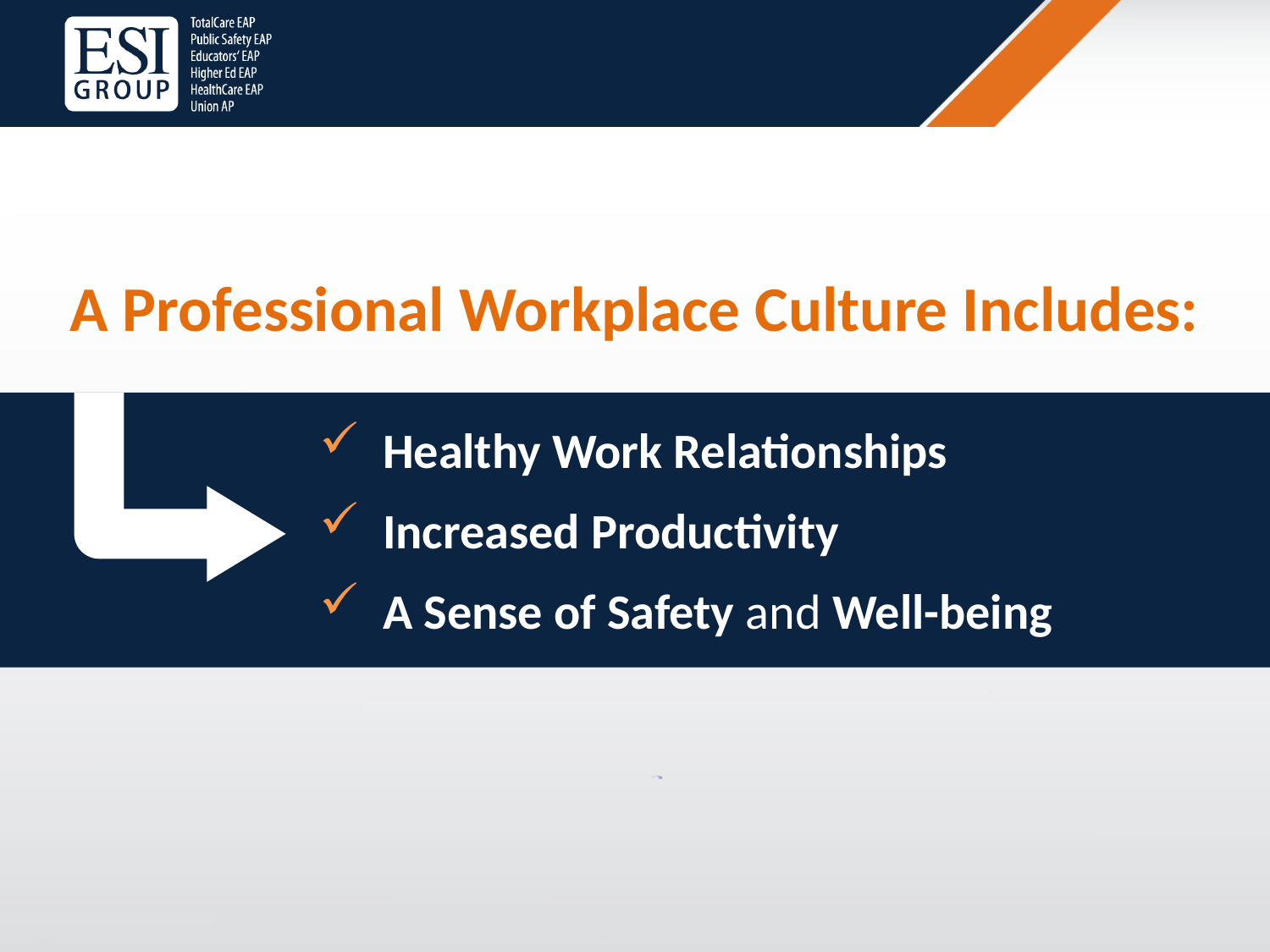

A Professional Workplace Culture Includes:

Healthy Work Relationships
Increased Productivity
A Sense of Safety and Well-being